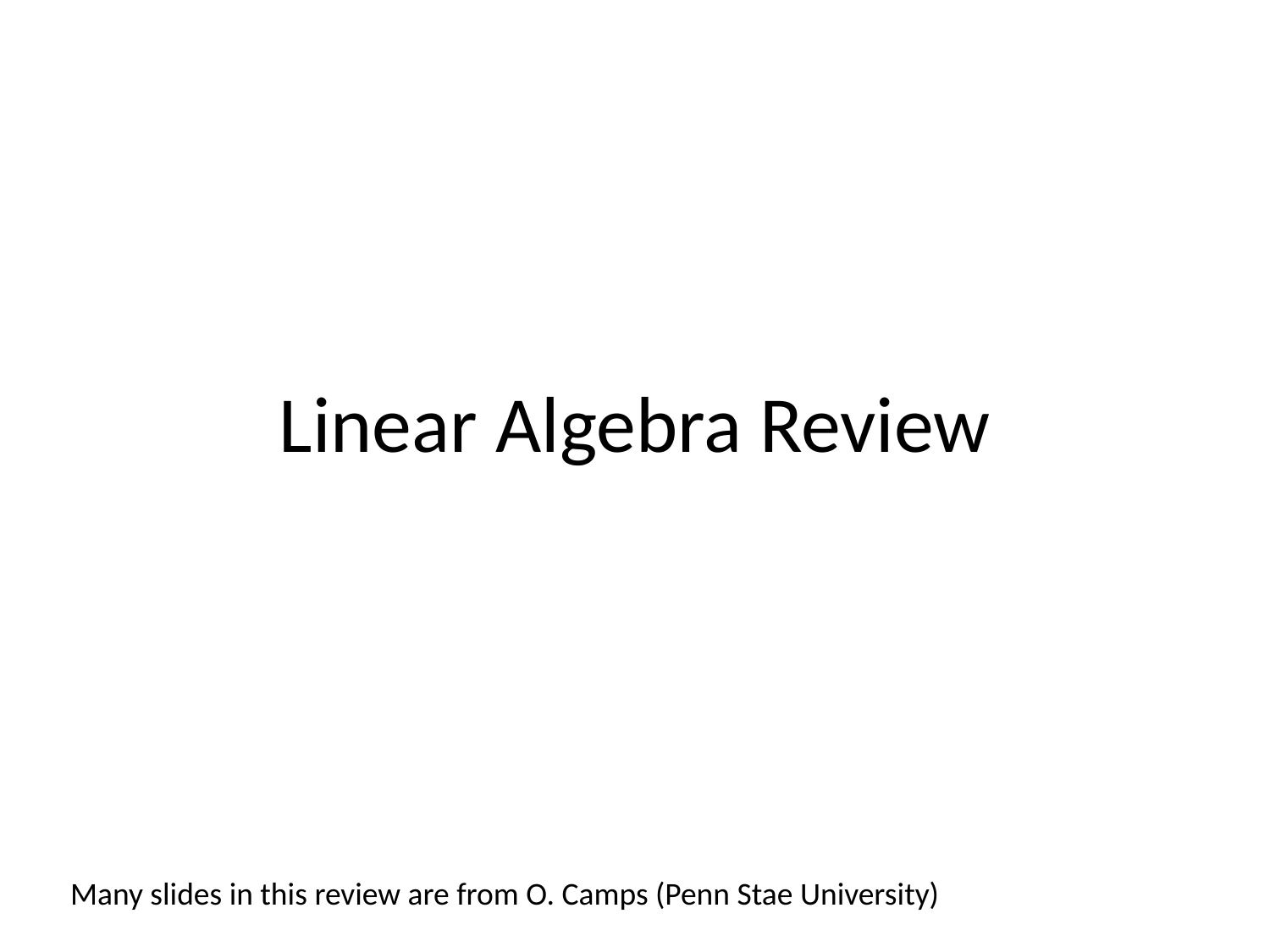

# Linear Algebra Review
Many slides in this review are from O. Camps (Penn Stae University)